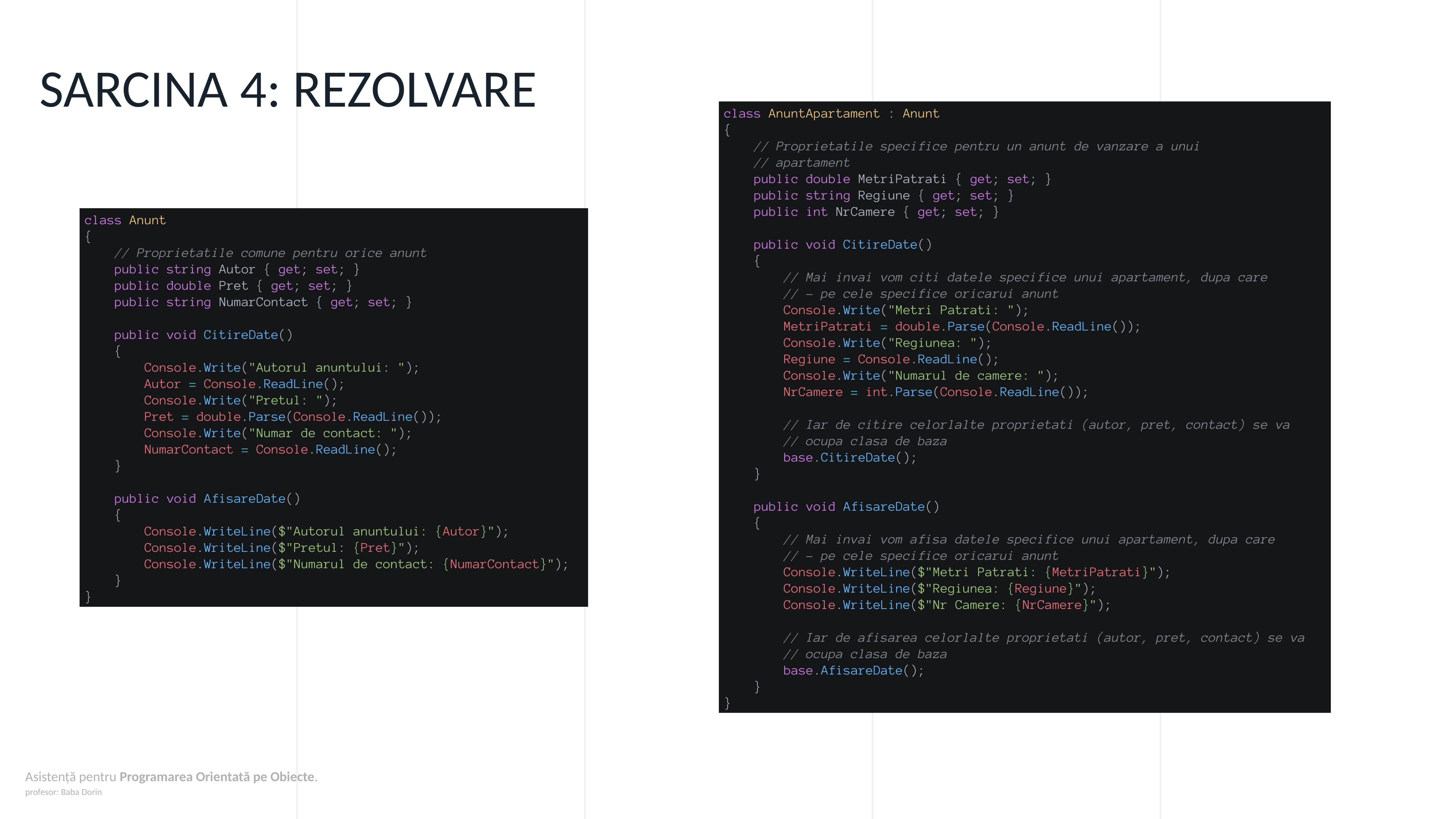

Sarcina 4: Rezolvare
class AnuntApartament : Anunt
{
    // Proprietatile specifice pentru un anunt de vanzare a unui
    // apartament
    public double MetriPatrati { get; set; }
    public string Regiune { get; set; }
    public int NrCamere { get; set; }
    public void CitireDate()
    {
        // Mai invai vom citi datele specifice unui apartament, dupa care
        // - pe cele specifice oricarui anunt
        Console.Write("Metri Patrati: ");
        MetriPatrati = double.Parse(Console.ReadLine());
        Console.Write("Regiunea: ");
        Regiune = Console.ReadLine();
        Console.Write("Numarul de camere: ");
        NrCamere = int.Parse(Console.ReadLine());
        // Iar de citire celorlalte proprietati (autor, pret, contact) se va
        // ocupa clasa de baza
        base.CitireDate();
    }
    public void AfisareDate()
    {
        // Mai invai vom afisa datele specifice unui apartament, dupa care
        // - pe cele specifice oricarui anunt
        Console.WriteLine($"Metri Patrati: {MetriPatrati}");
        Console.WriteLine($"Regiunea: {Regiune}");
        Console.WriteLine($"Nr Camere: {NrCamere}");
        // Iar de afisarea celorlalte proprietati (autor, pret, contact) se va
        // ocupa clasa de baza
        base.AfisareDate();
    }
}
class Anunt
{
    // Proprietatile comune pentru orice anunt
    public string Autor { get; set; }
    public double Pret { get; set; }
    public string NumarContact { get; set; }
    public void CitireDate()
    {
        Console.Write("Autorul anuntului: ");
        Autor = Console.ReadLine();
        Console.Write("Pretul: ");
        Pret = double.Parse(Console.ReadLine());
        Console.Write("Numar de contact: ");
        NumarContact = Console.ReadLine();
    }
    public void AfisareDate()
    {
        Console.WriteLine($"Autorul anuntului: {Autor}");
        Console.WriteLine($"Pretul: {Pret}");
        Console.WriteLine($"Numarul de contact: {NumarContact}");
    }
}